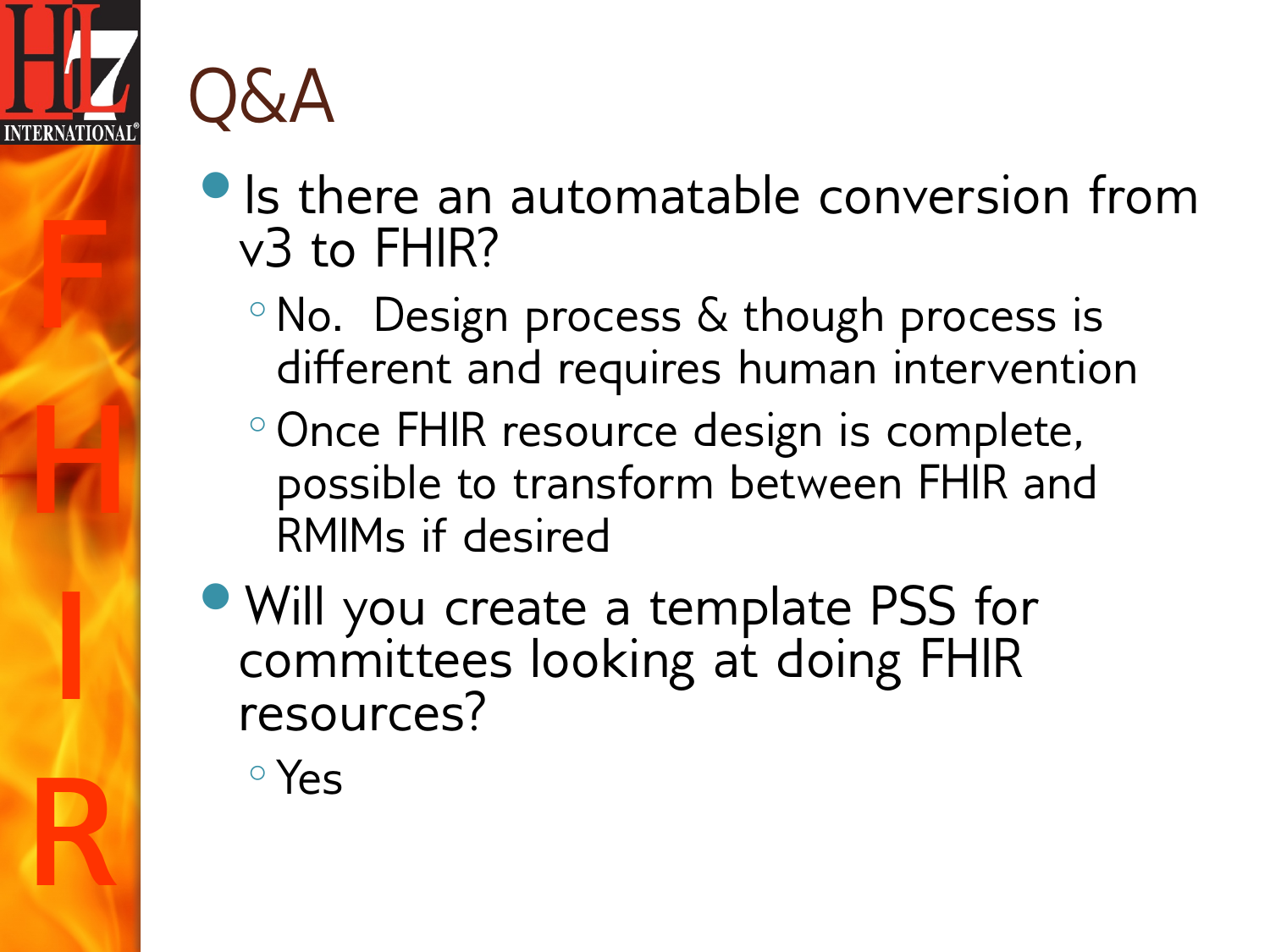

# Q&A
Is there an automatable conversion from v3 to FHIR?
No.  Design process & though process is different and requires human intervention
Once FHIR resource design is complete, possible to transform between FHIR and RMIMs if desired
Will you create a template PSS for committees looking at doing FHIR resources?
Yes